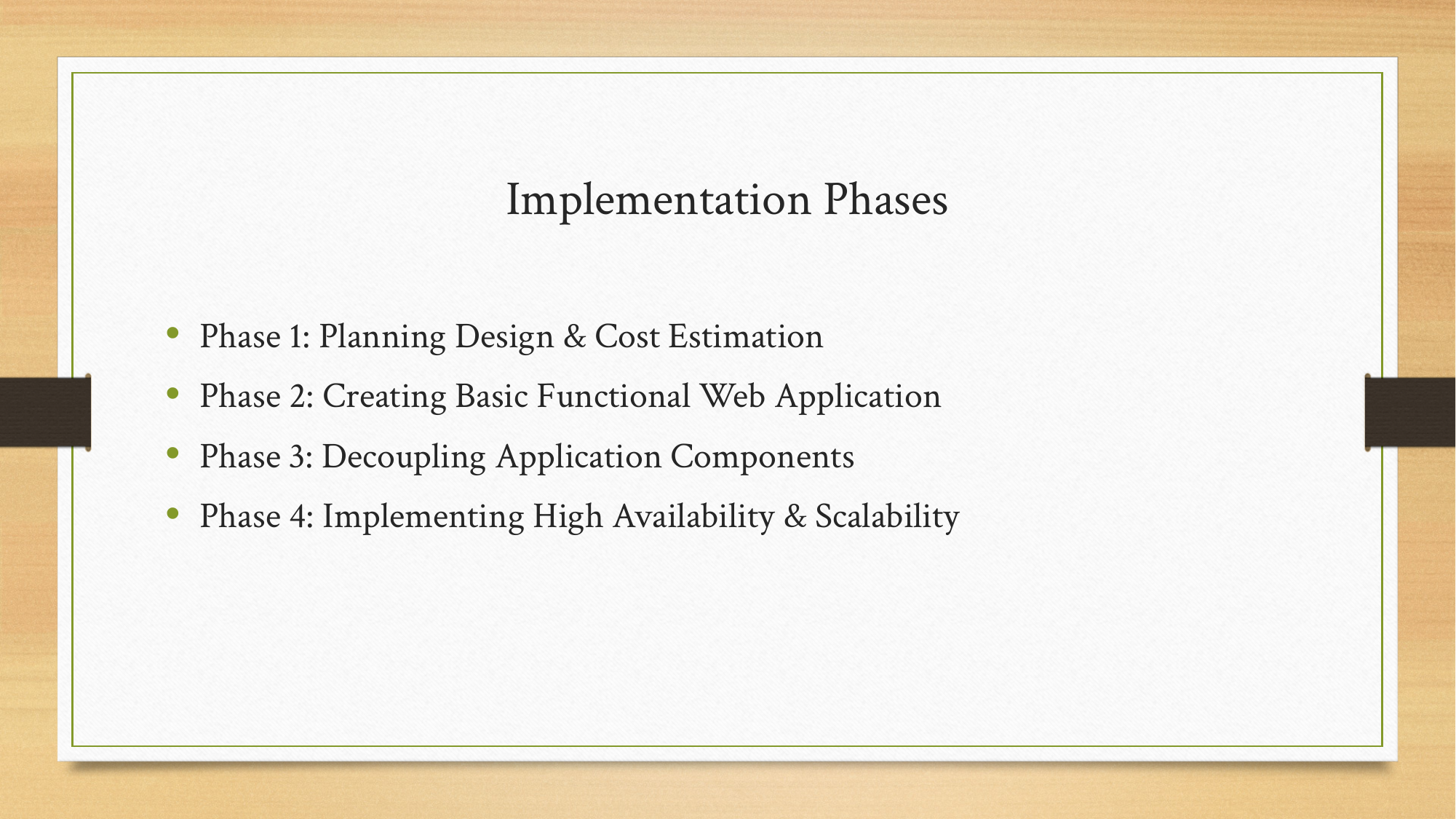

# Implementation Phases
Phase 1: Planning Design & Cost Estimation
Phase 2: Creating Basic Functional Web Application
Phase 3: Decoupling Application Components
Phase 4: Implementing High Availability & Scalability